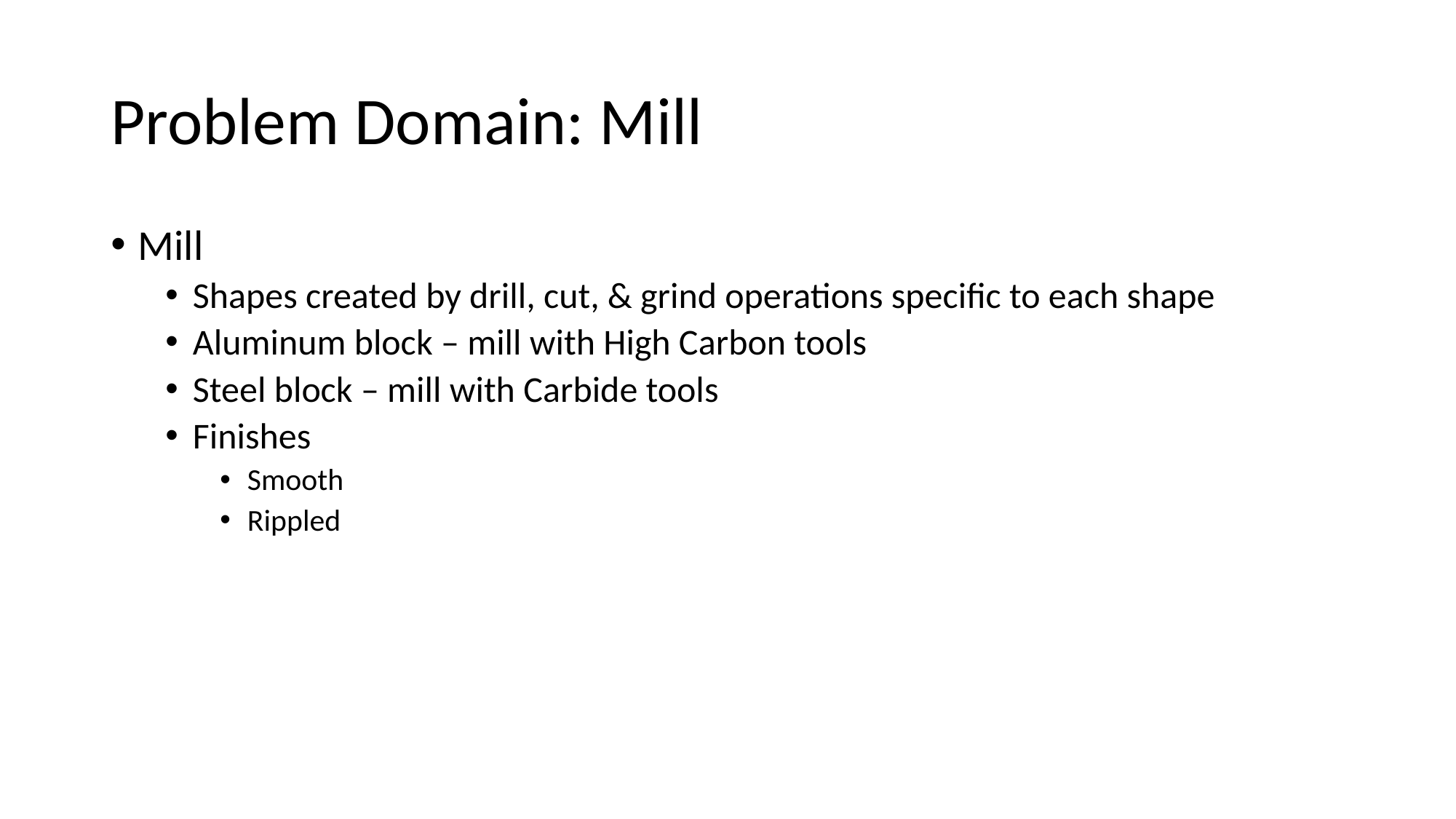

# Problem Domain: Mill
Mill
Shapes created by drill, cut, & grind operations specific to each shape
Aluminum block – mill with High Carbon tools
Steel block – mill with Carbide tools
Finishes
Smooth
Rippled